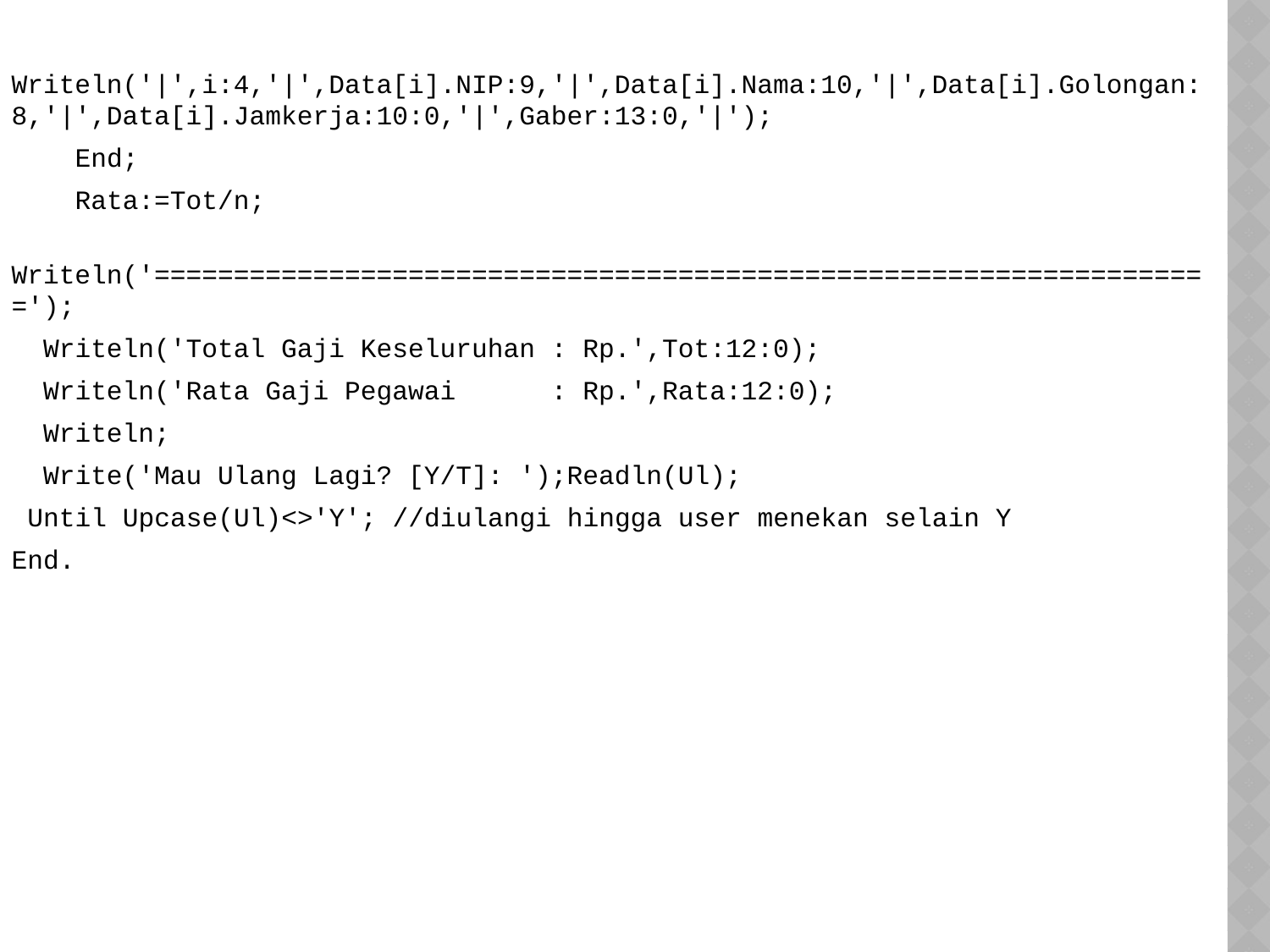

Writeln('|',i:4,'|',Data[i].NIP:9,'|',Data[i].Nama:10,'|',Data[i].Golongan:8,'|',Data[i].Jamkerja:10:0,'|',Gaber:13:0,'|');
    End;
    Rata:=Tot/n;
  Writeln('===================================================================');
  Writeln('Total Gaji Keseluruhan : Rp.',Tot:12:0);
  Writeln('Rata Gaji Pegawai      : Rp.',Rata:12:0);
  Writeln;
  Write('Mau Ulang Lagi? [Y/T]: ');Readln(Ul);
 Until Upcase(Ul)<>'Y'; //diulangi hingga user menekan selain Y
End.